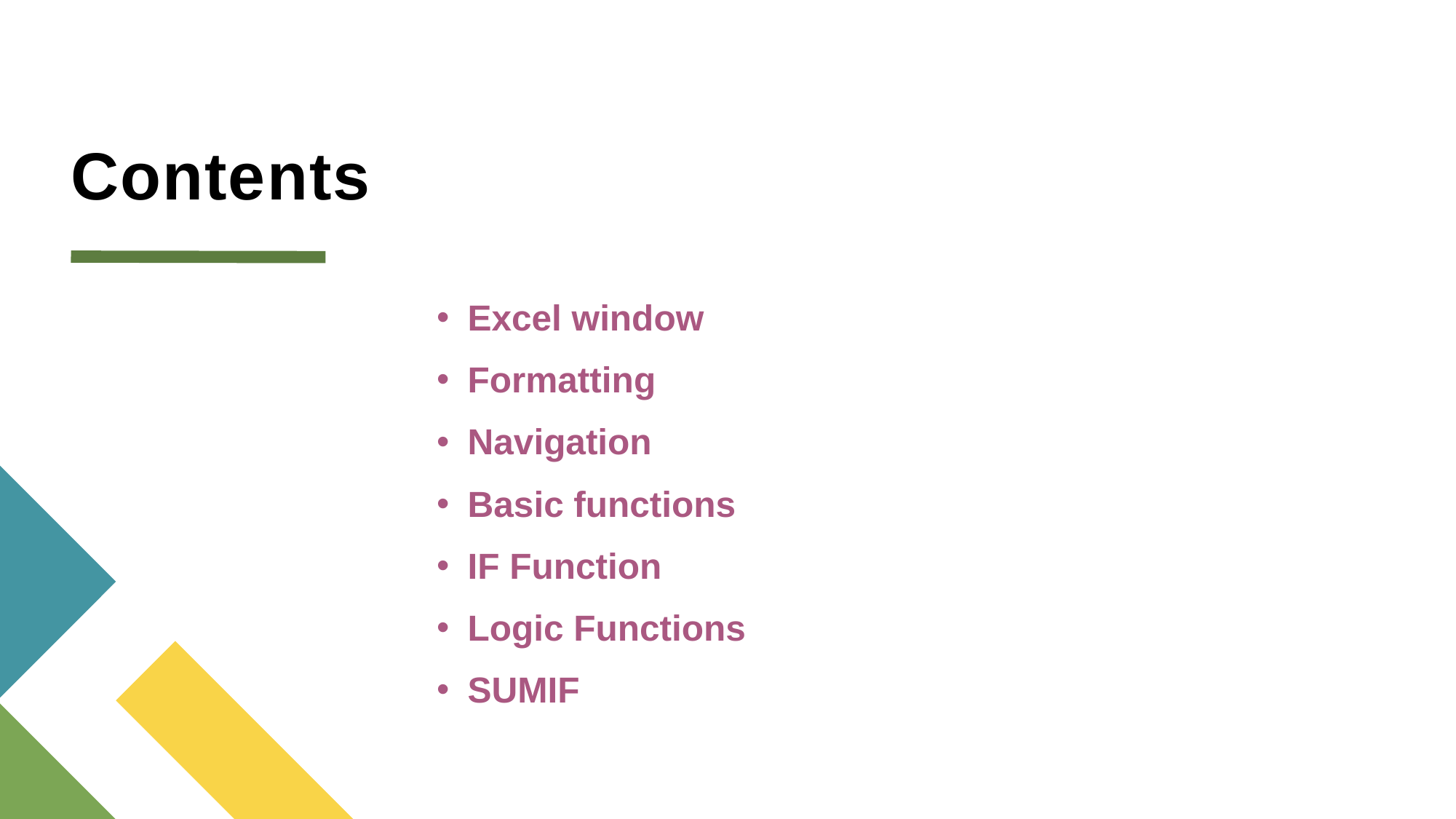

# Contents
Excel window
Formatting
Navigation
Basic functions
IF Function
Logic Functions
SUMIF